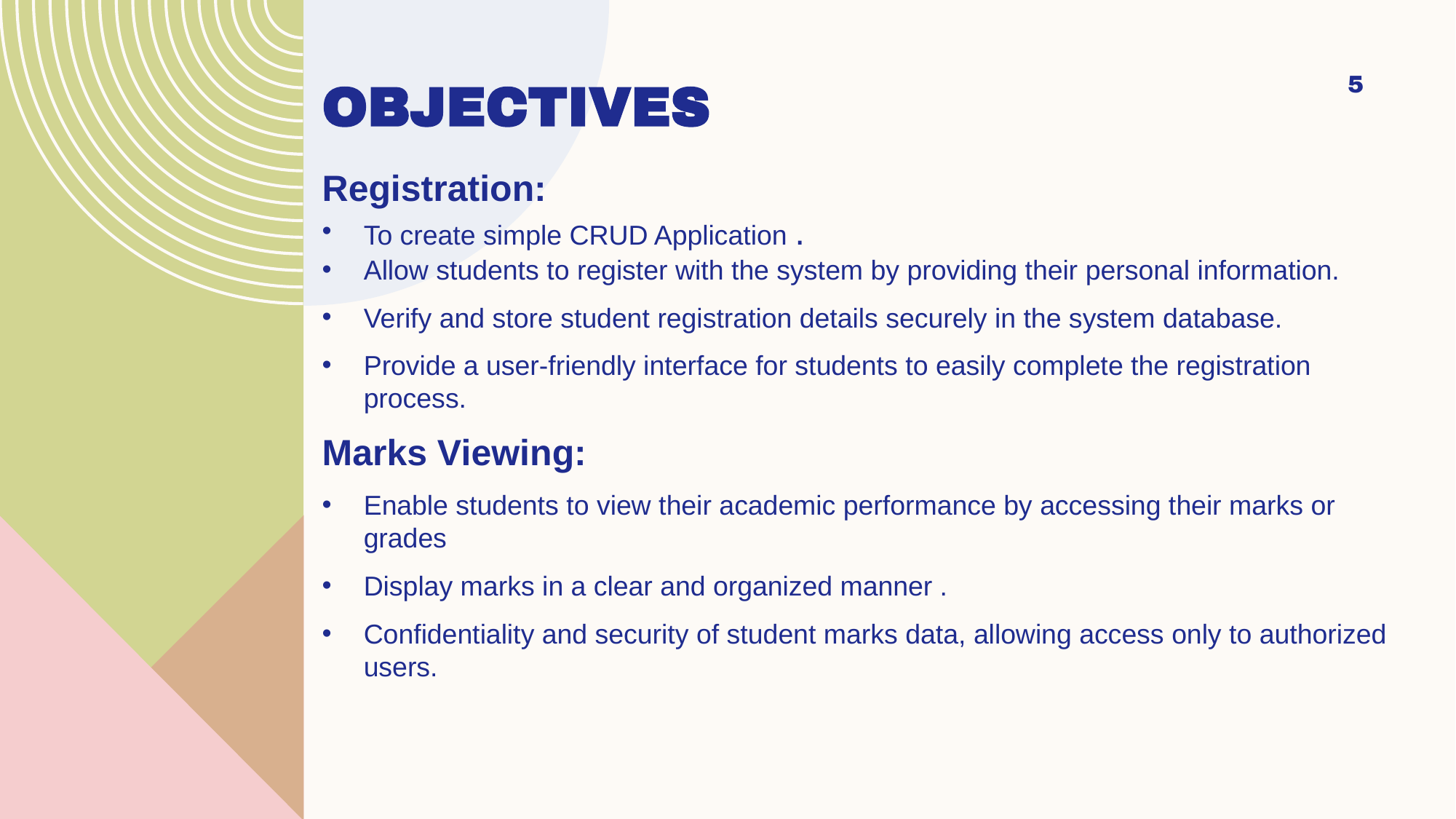

5
# OBJECTIVES
Registration:
To create simple CRUD Application .
Allow students to register with the system by providing their personal information.
Verify and store student registration details securely in the system database.
Provide a user-friendly interface for students to easily complete the registration process.
Marks Viewing:
Enable students to view their academic performance by accessing their marks or grades
Display marks in a clear and organized manner .
Confidentiality and security of student marks data, allowing access only to authorized users.